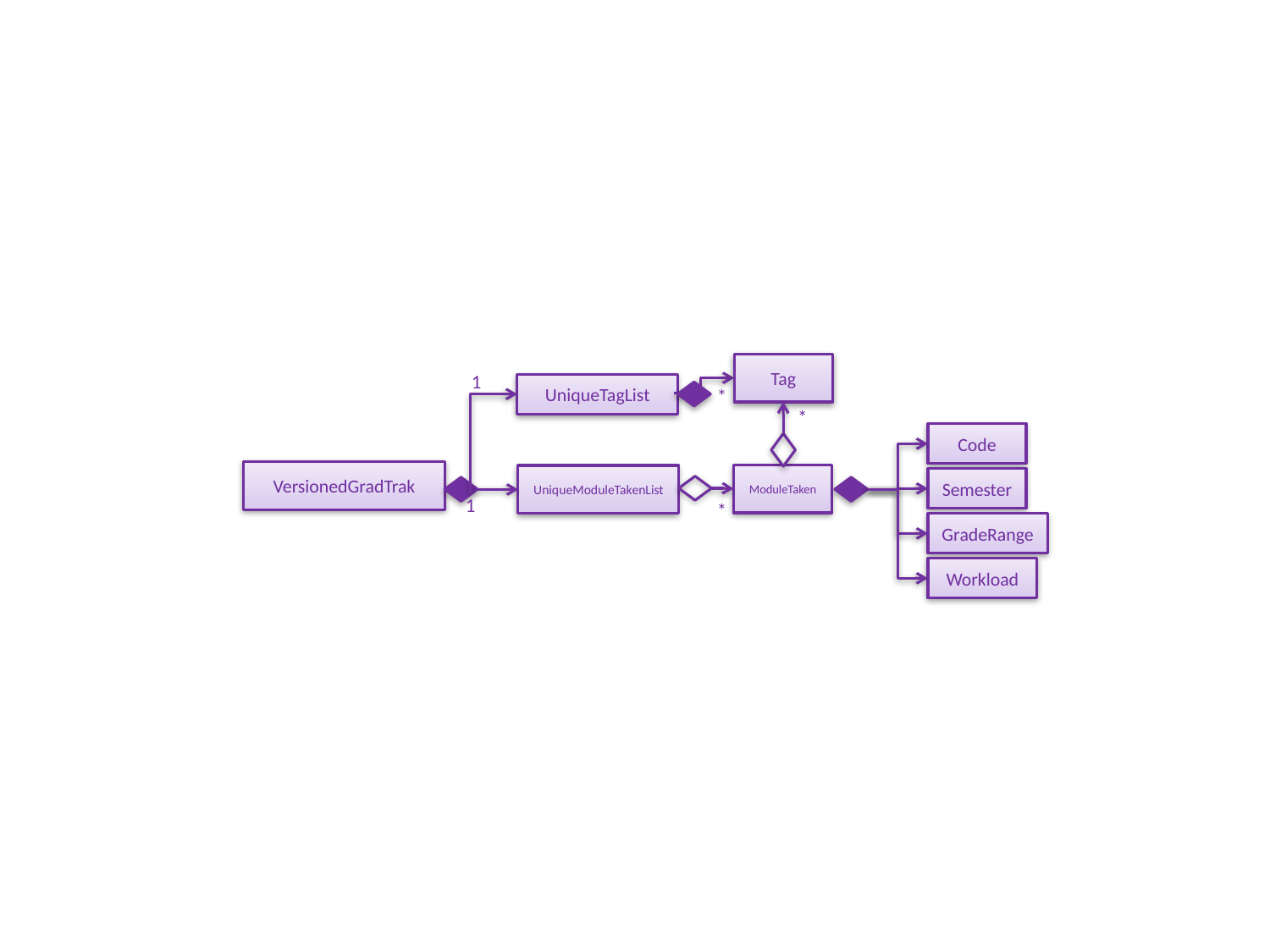

Tag
1
UniqueTagList

*
*
Code

VersionedGradTrak
ModuleTaken
UniqueModuleTakenList
Semester

1
*
GradeRange
Workload